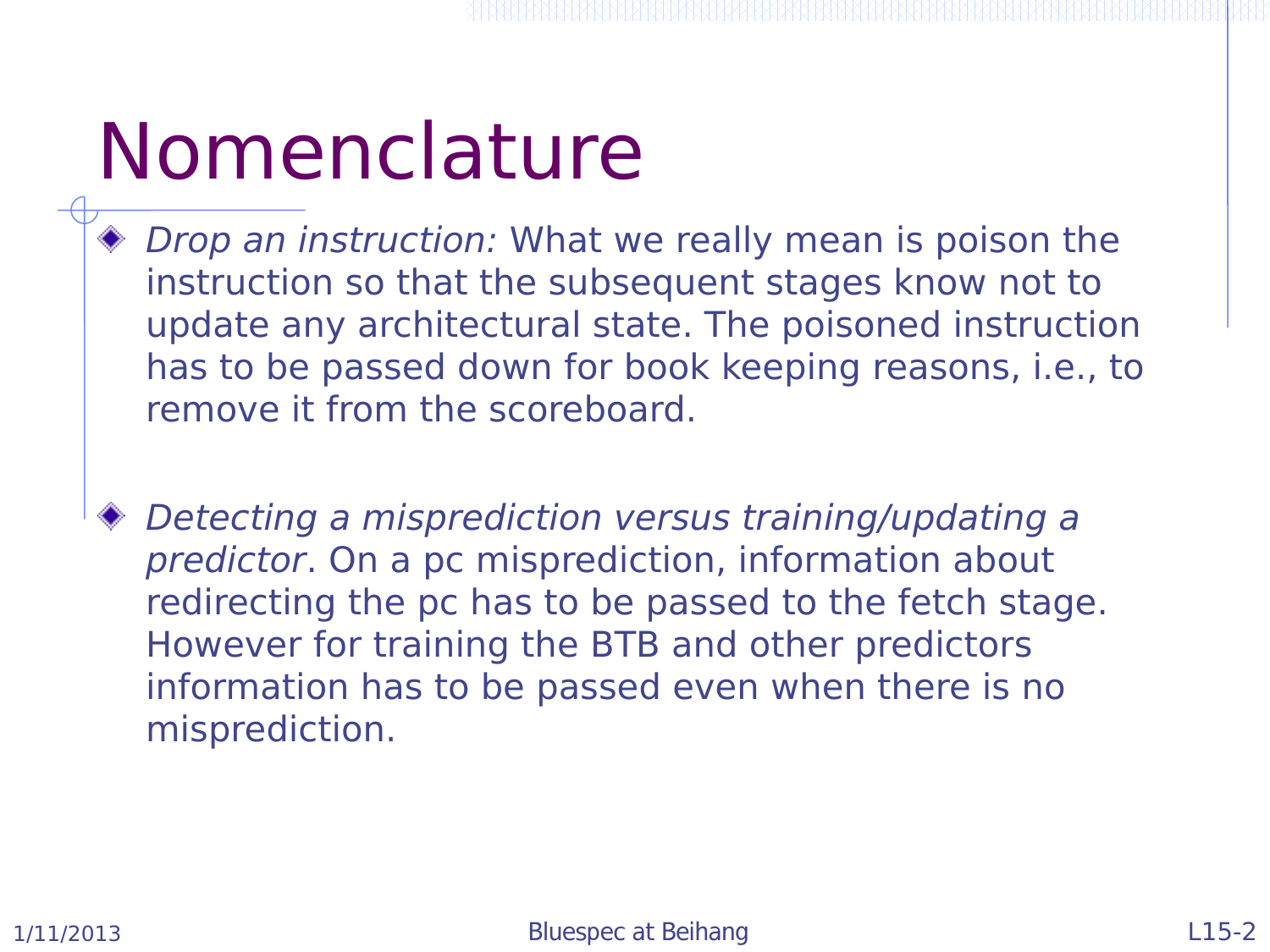

# Nomenclature
Drop an instruction: What we really mean is poison the instruction so that the subsequent stages know not to update any architectural state. The poisoned instruction has to be passed down for book keeping reasons, i.e., to remove it from the scoreboard.

Detecting a misprediction versus training/updating a predictor. On a pc misprediction, information about redirecting the pc has to be passed to the fetch stage. However for training the BTB and other predictors information has to be passed even when there is no misprediction.
1/11/2013
Bluespec at Beihang
L15-2